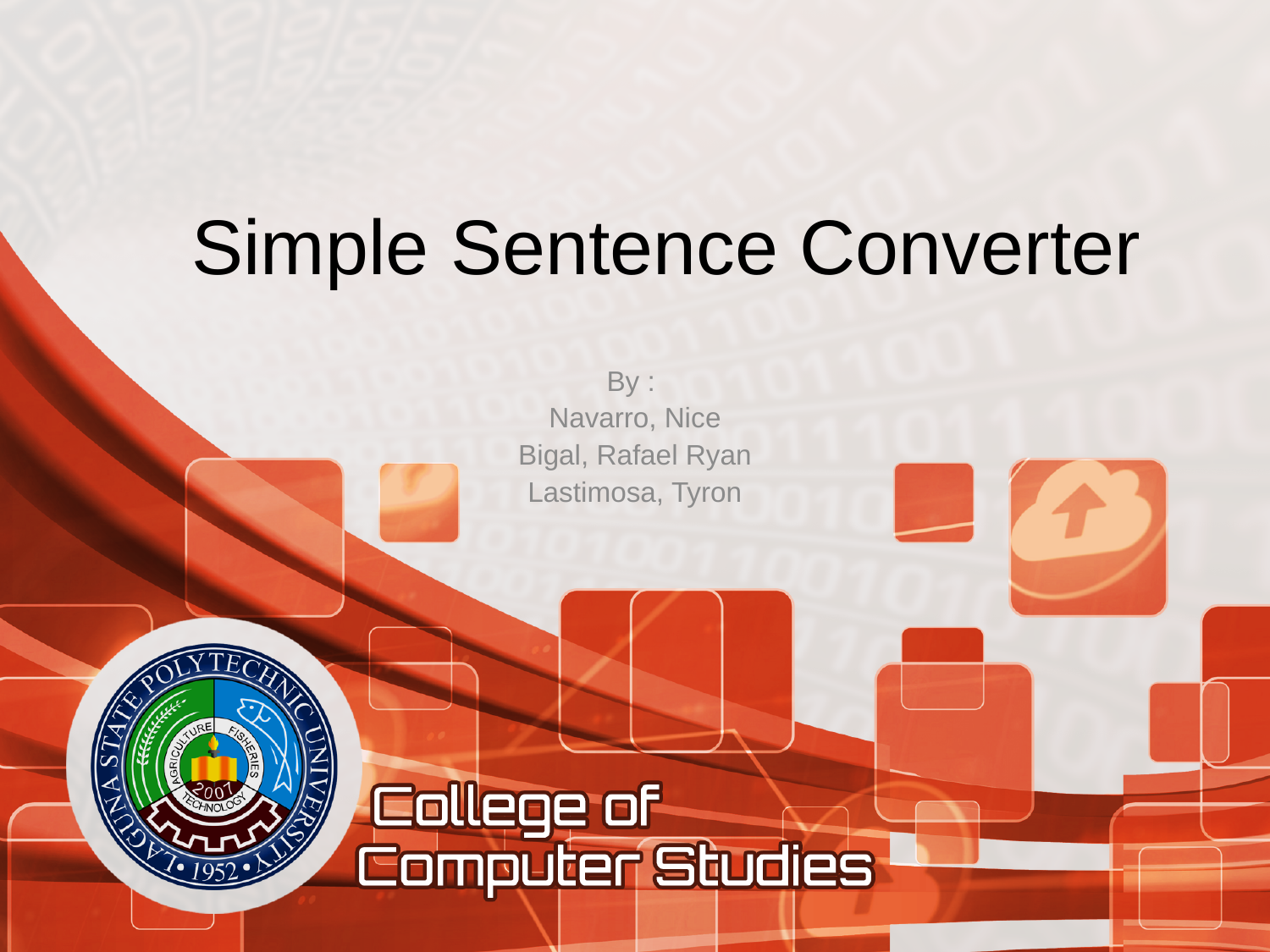

# Simple Sentence Converter
By :
Navarro, Nice
Bigal, Rafael Ryan
Lastimosa, Tyron